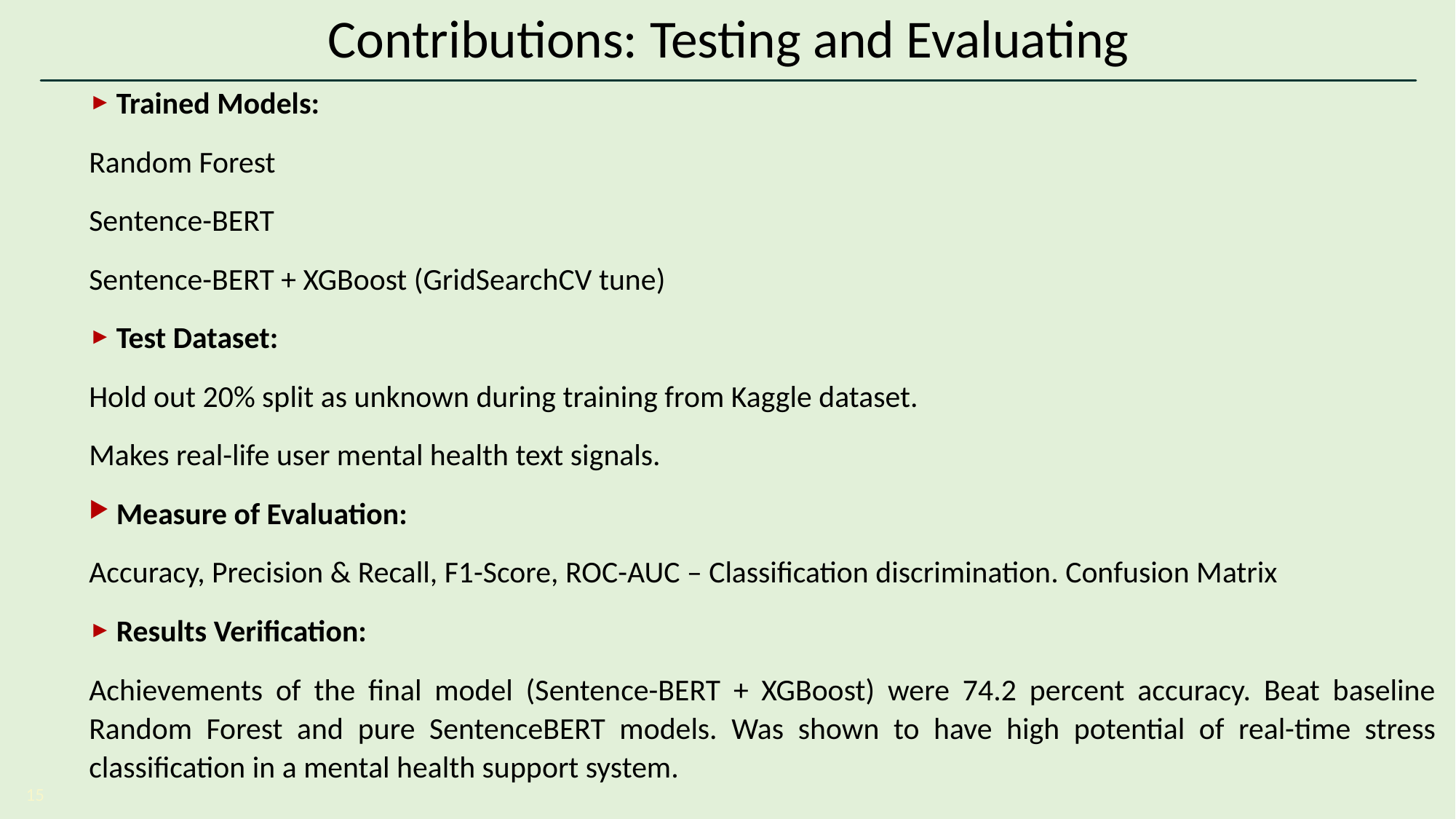

# Contributions: Testing and Evaluating
Trained Models:
Random Forest
Sentence-BERT
Sentence-BERT + XGBoost (GridSearchCV tune)
Test Dataset:
Hold out 20% split as unknown during training from Kaggle dataset.
Makes real-life user mental health text signals.
Measure of Evaluation:
Accuracy, Precision & Recall, F1-Score, ROC-AUC – Classification discrimination. Confusion Matrix
Results Verification:
Achievements of the final model (Sentence-BERT + XGBoost) were 74.2 percent accuracy. Beat baseline Random Forest and pure SentenceBERT models. Was shown to have high potential of real-time stress classification in a mental health support system.